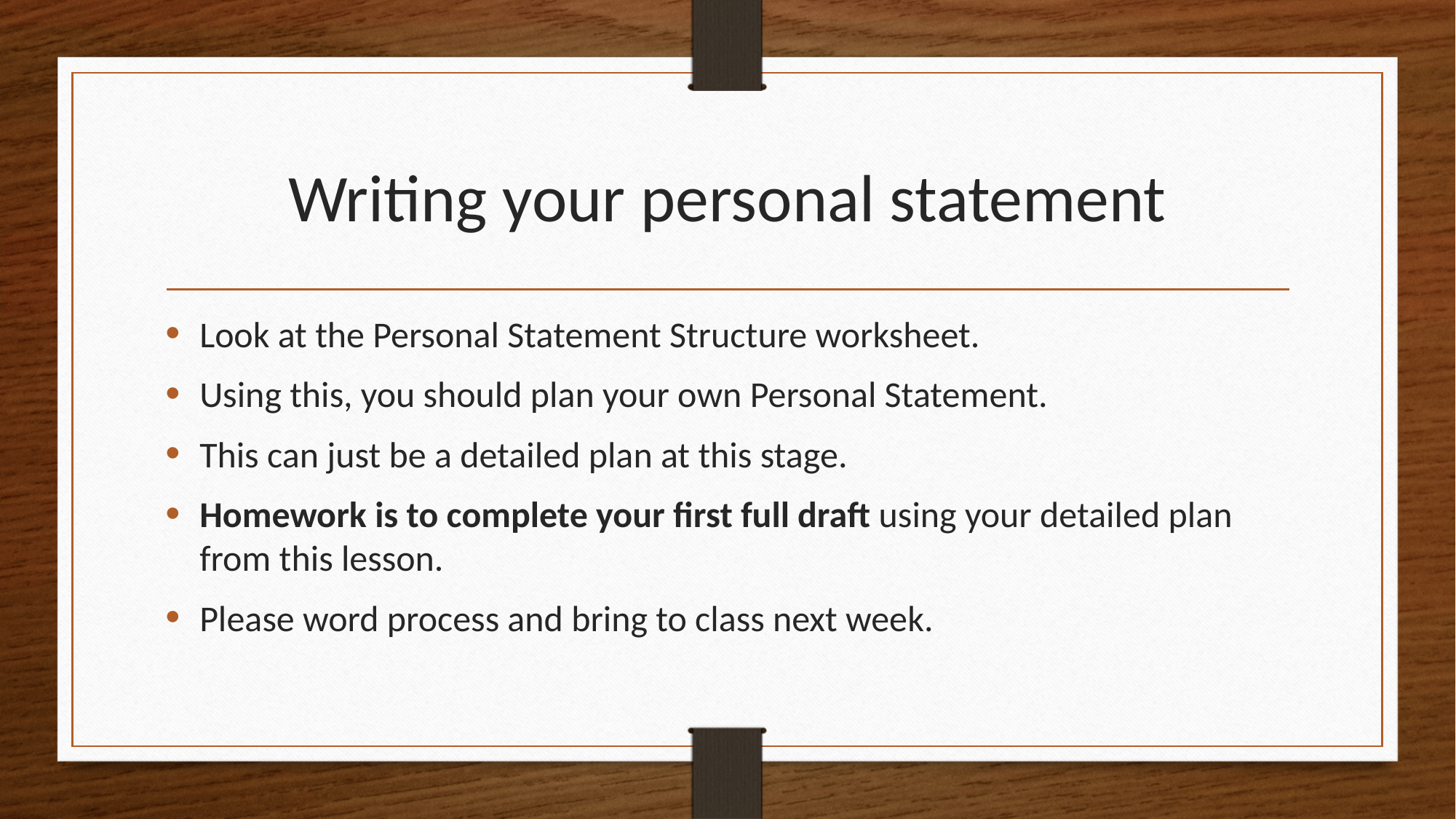

# Writing your personal statement
Look at the Personal Statement Structure worksheet.
Using this, you should plan your own Personal Statement.
This can just be a detailed plan at this stage.
Homework is to complete your first full draft using your detailed plan from this lesson.
Please word process and bring to class next week.